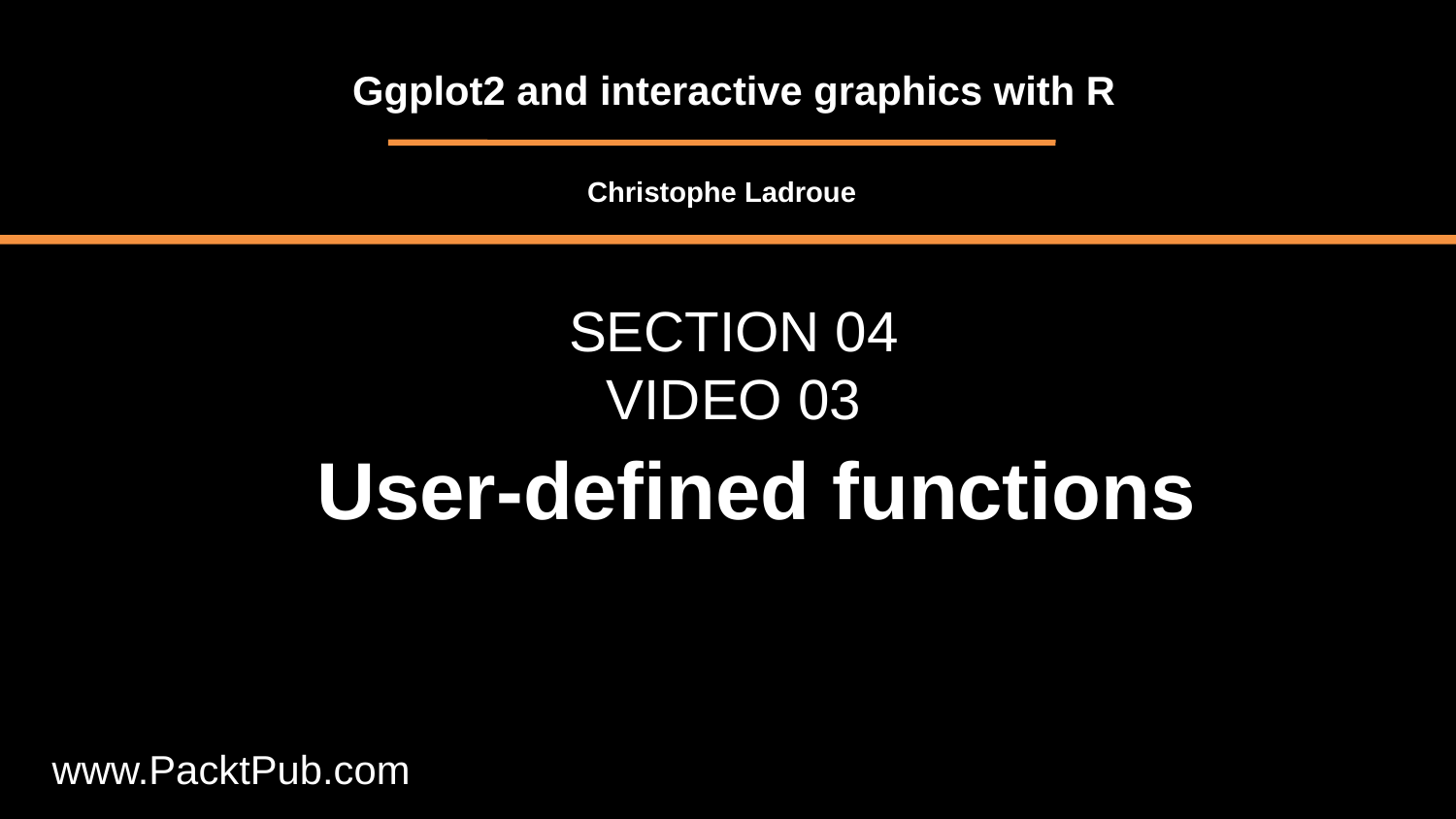

Ggplot2 and interactive graphics with R

Christophe Ladroue

SECTION 04
VIDEO 03
User-defined functions
www.PacktPub.com